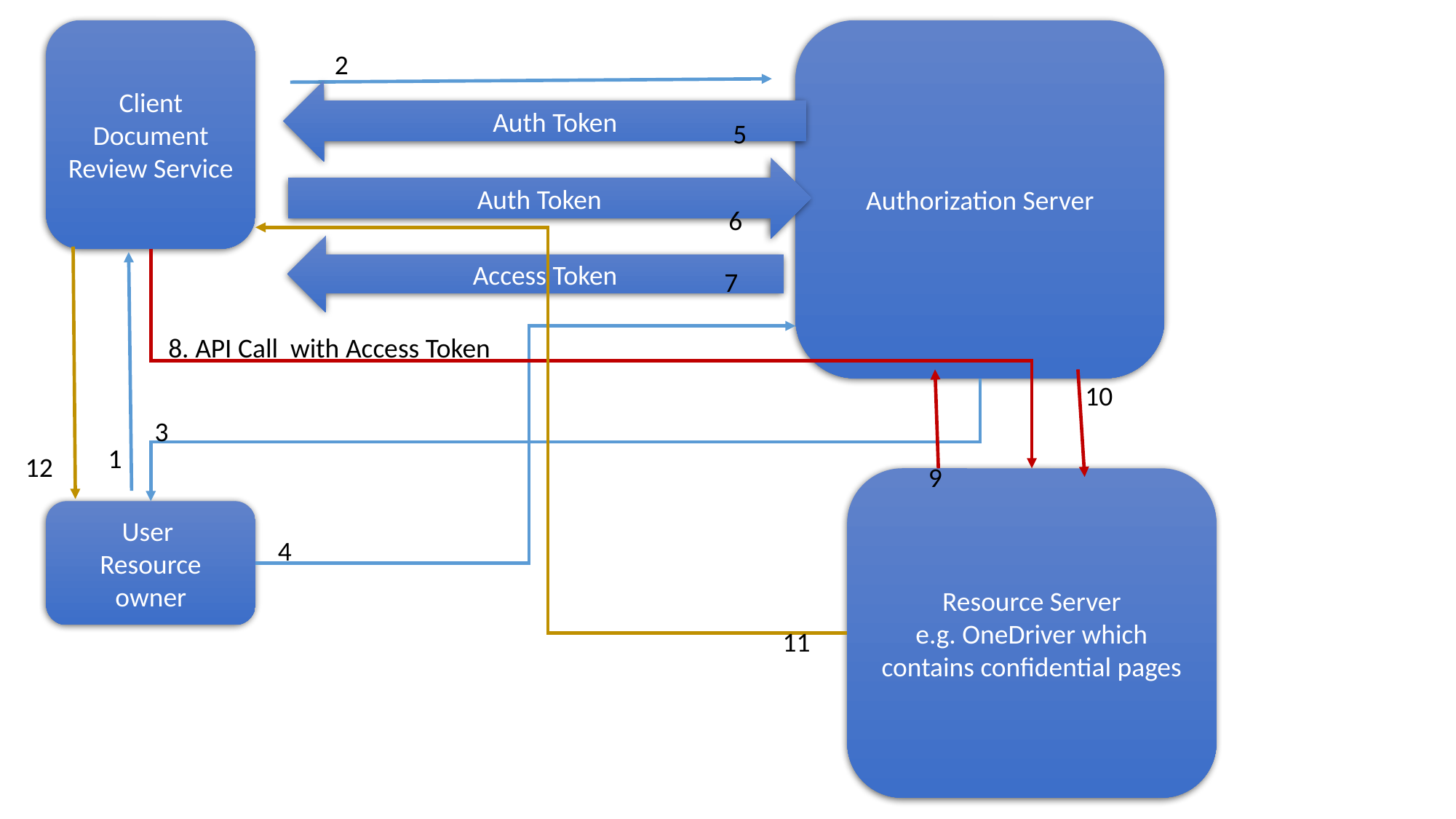

Client
Document Review Service
Authorization Server
2
Auth Token
5
Auth Token
6
Access Token
7
8. API Call  with Access Token
10
3
1
12
9
Resource Server
e.g. OneDriver which contains confidential pages
User
Resource owner
4
11